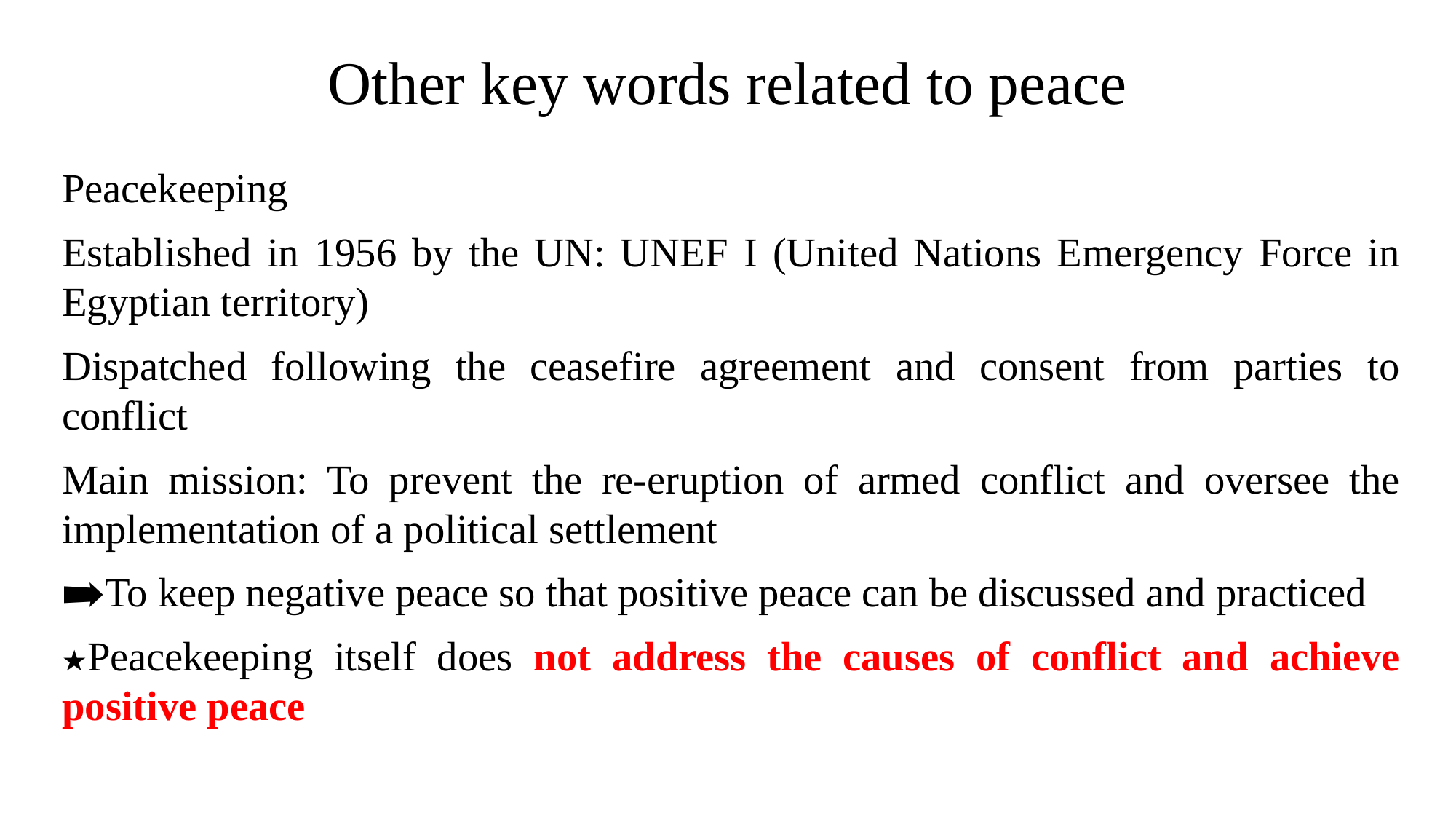

# Other key words related to peace
Peacekeeping
Established in 1956 by the UN: UNEF I (United Nations Emergency Force in Egyptian territory)
Dispatched following the ceasefire agreement and consent from parties to conflict
Main mission: To prevent the re-eruption of armed conflict and oversee the implementation of a political settlement
➡To keep negative peace so that positive peace can be discussed and practiced
★Peacekeeping itself does not address the causes of conflict and achieve positive peace